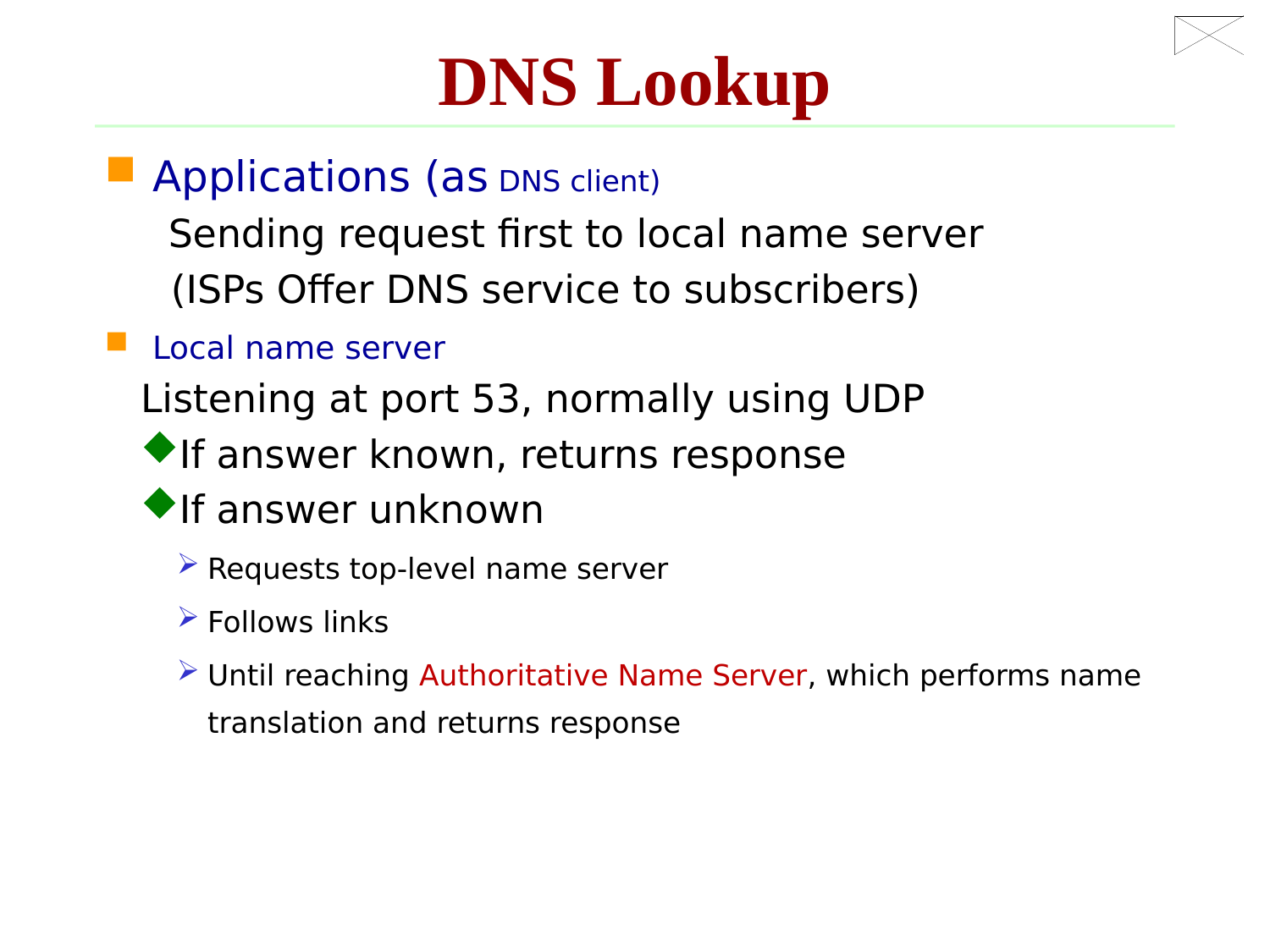

DNS Lookup
Applications (as DNS client)
Sending request first to local name server
  (ISPs Offer DNS service to subscribers)
Local name server
Listening at port 53, normally using UDP
If answer known, returns response
If answer unknown
Requests top-level name server
Follows links
Until reaching Authoritative Name Server, which performs name translation and returns response